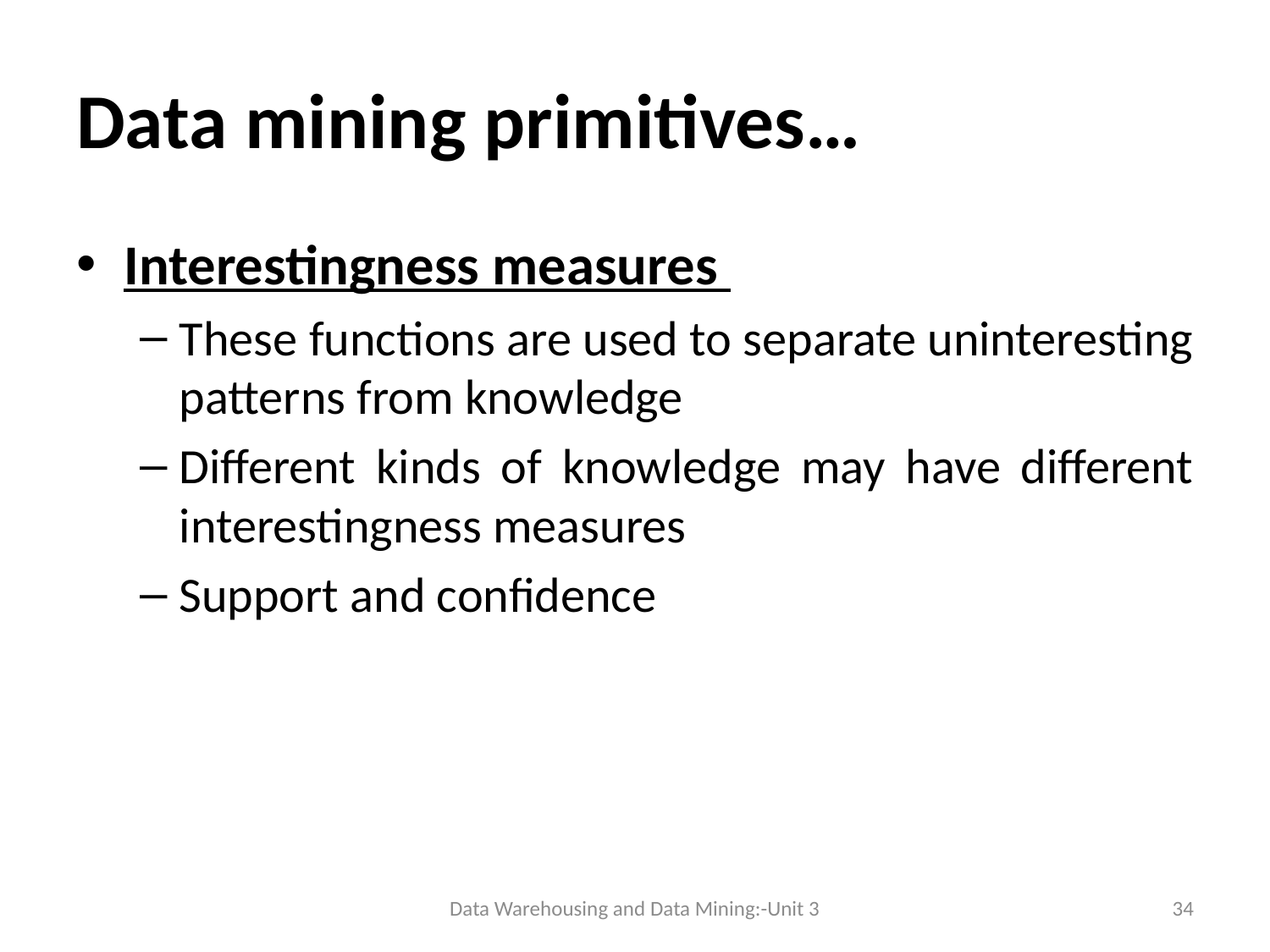

# Data mining primitives…
Interestingness measures
These functions are used to separate uninteresting patterns from knowledge
Different kinds of knowledge may have different interestingness measures
Support and confidence

Data Warehousing and Data Mining:-Unit 3
34